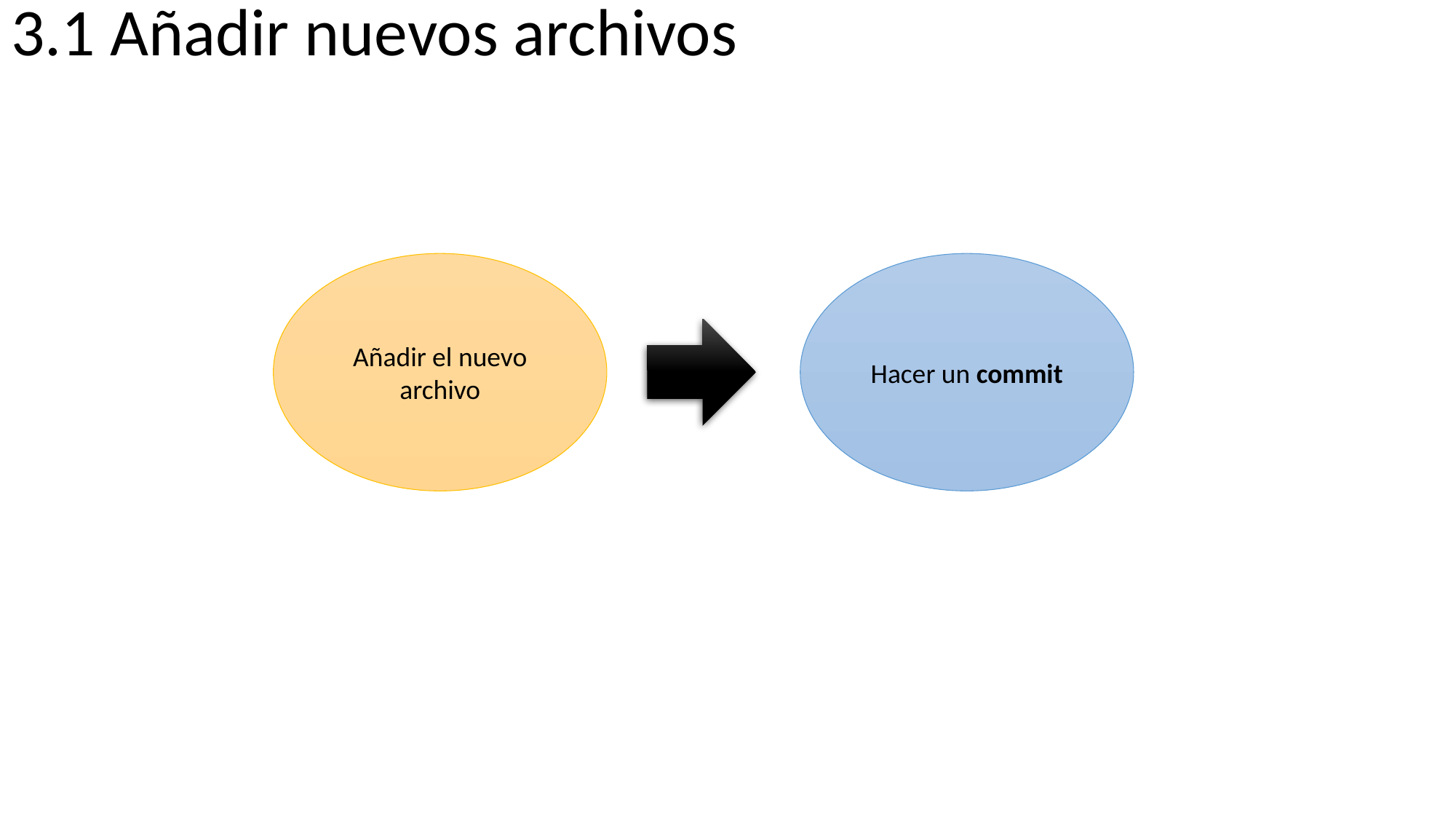

# 3.1 Añadir nuevos archivos

Hacer un commit
Añadir el nuevo archivo